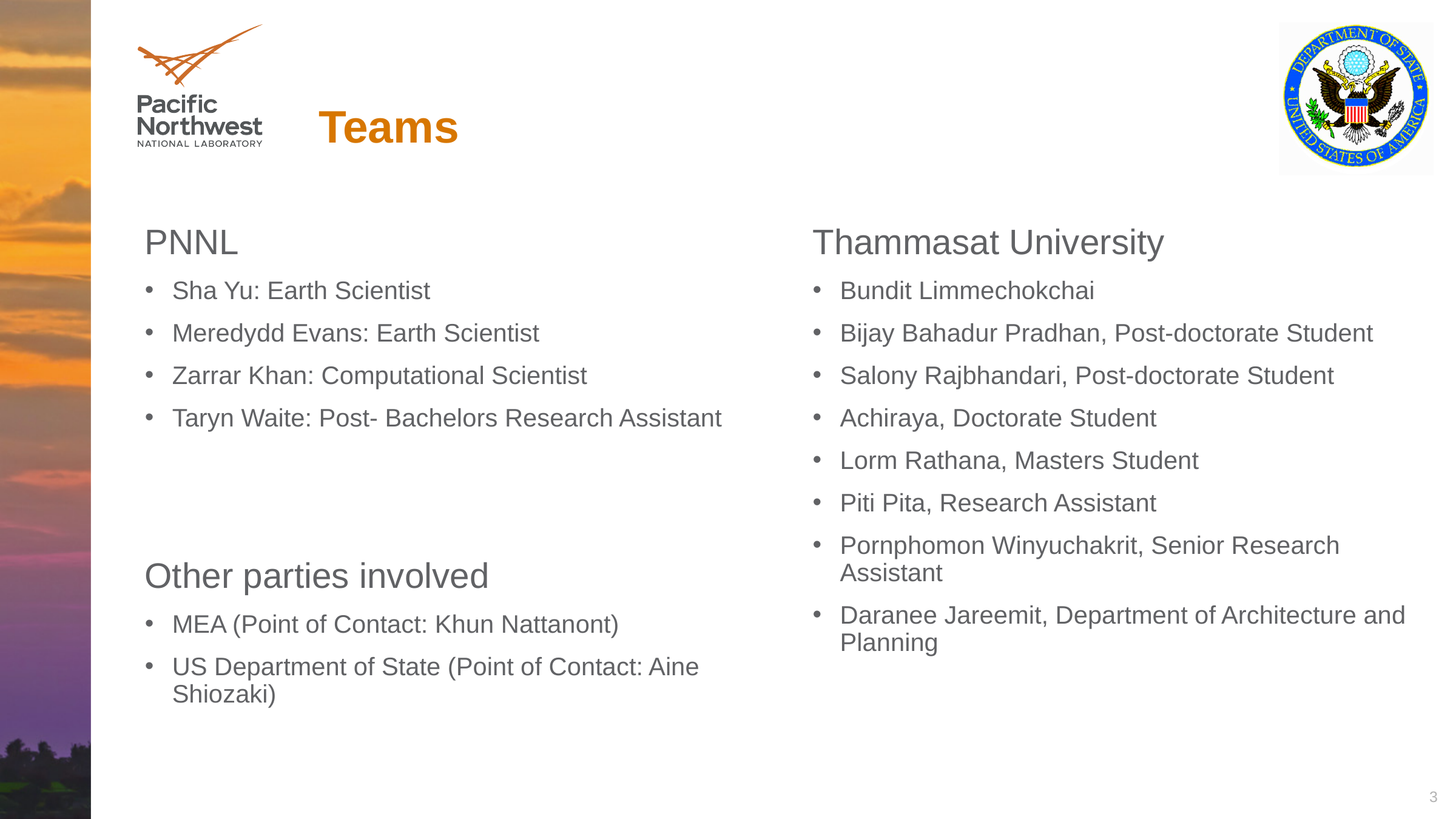

# Teams
PNNL
Sha Yu: Earth Scientist
Meredydd Evans: Earth Scientist
Zarrar Khan: Computational Scientist
Taryn Waite: Post- Bachelors Research Assistant

Thammasat University
Bundit Limmechokchai
Bijay Bahadur Pradhan, Post-doctorate Student
Salony Rajbhandari, Post-doctorate Student
Achiraya, Doctorate Student
Lorm Rathana, Masters Student
Piti Pita, Research Assistant
Pornphomon Winyuchakrit, Senior Research Assistant
Daranee Jareemit, Department of Architecture and Planning
Other parties involved
MEA (Point of Contact: Khun Nattanont)
US Department of State (Point of Contact: Aine Shiozaki)
3